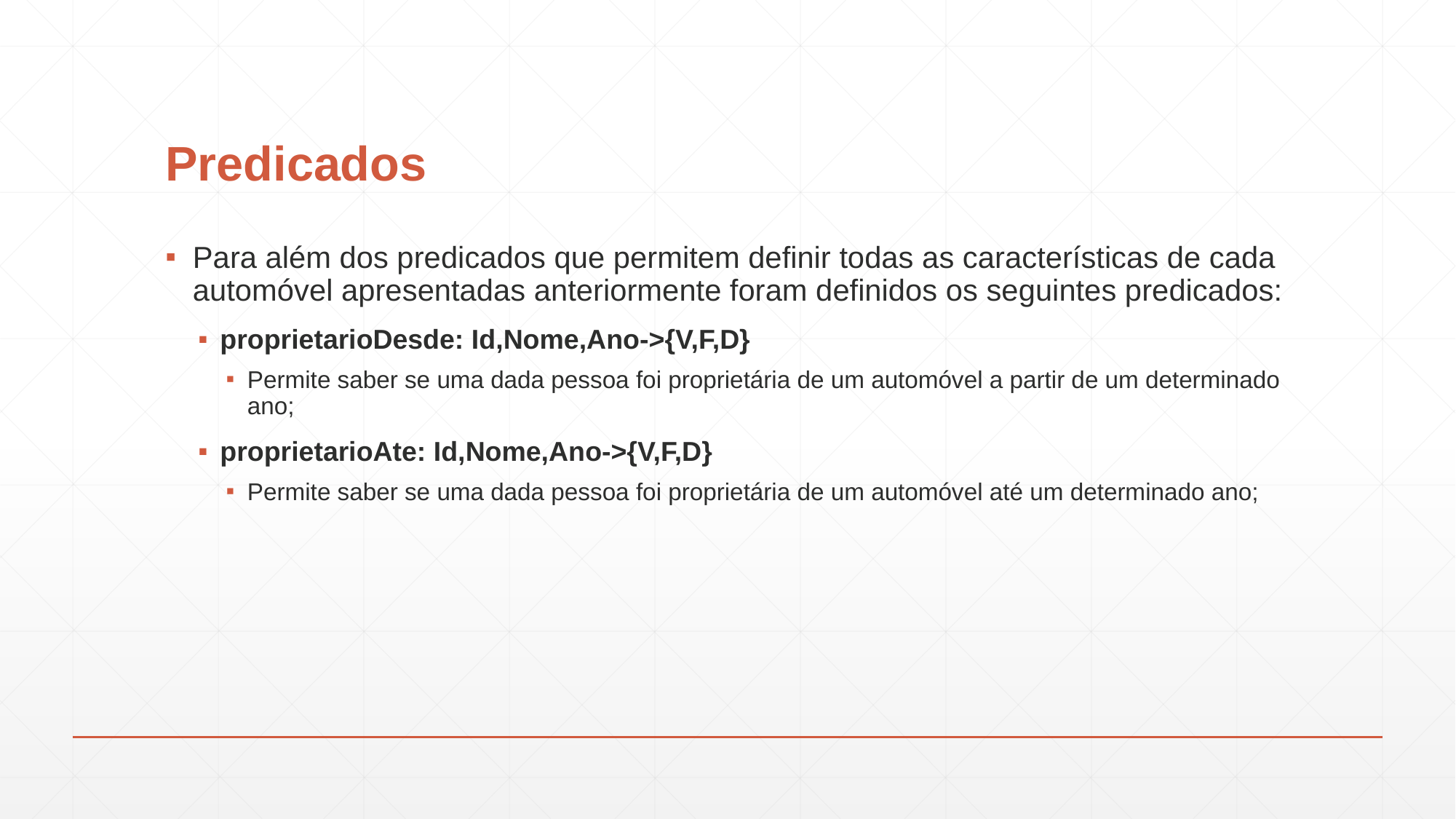

# Predicados
Para além dos predicados que permitem definir todas as características de cada automóvel apresentadas anteriormente foram definidos os seguintes predicados:
proprietarioDesde: Id,Nome,Ano->{V,F,D}
Permite saber se uma dada pessoa foi proprietária de um automóvel a partir de um determinado ano;
proprietarioAte: Id,Nome,Ano->{V,F,D}
Permite saber se uma dada pessoa foi proprietária de um automóvel até um determinado ano;